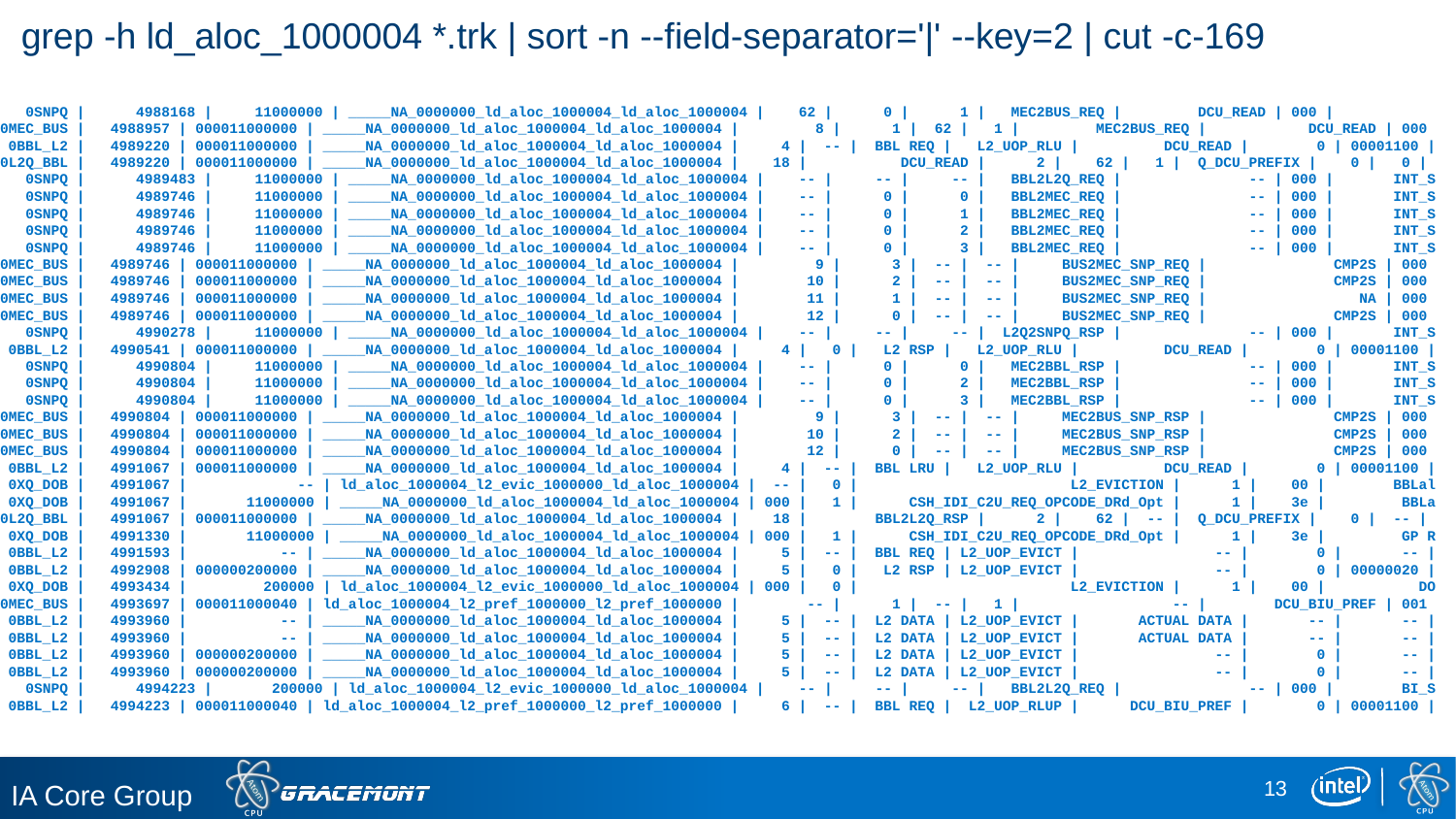

# grep -h ld_aloc_1000004 *.trk | sort -n --field-separator='|' --key=2 | cut -c-169
   0SNPQ |      4988168 |     11000000 | _____NA_0000000_ld_aloc_1000004_ld_aloc_1000004 |    62 |      0 |      1 |   MEC2BUS_REQ |         DCU_READ | 000 |
0MEC_BUS |   4988957 | 000011000000 | _____NA_0000000_ld_aloc_1000004_ld_aloc_1000004 |         8 |      1 |  62 |   1 |         MEC2BUS_REQ |            DCU_READ | 000
 0BBL_L2 |   4989220 | 000011000000 | _____NA_0000000_ld_aloc_1000004_ld_aloc_1000004 |     4 |  -- |  BBL REQ |   L2_UOP_RLU |          DCU_READ |        0 | 00001100 |
0L2Q_BBL |   4989220 | 000011000000 | _____NA_0000000_ld_aloc_1000004_ld_aloc_1000004 |    18 |           DCU_READ |      2 |    62 |   1 |  Q_DCU_PREFIX |    0 |   0 |
   0SNPQ |      4989483 |     11000000 | _____NA_0000000_ld_aloc_1000004_ld_aloc_1000004 |    -- |     -- |     -- |   BBL2L2Q_REQ |               -- | 000 |       INT_S
   0SNPQ |      4989746 |     11000000 | _____NA_0000000_ld_aloc_1000004_ld_aloc_1000004 |    -- |      0 |      0 |   BBL2MEC_REQ |               -- | 000 |       INT_S
   0SNPQ |      4989746 |     11000000 | _____NA_0000000_ld_aloc_1000004_ld_aloc_1000004 |    -- |      0 |      1 |   BBL2MEC_REQ |               -- | 000 |       INT_S
   0SNPQ |      4989746 |     11000000 | _____NA_0000000_ld_aloc_1000004_ld_aloc_1000004 |    -- |      0 |      2 |   BBL2MEC_REQ |               -- | 000 |       INT_S
   0SNPQ |      4989746 |     11000000 | _____NA_0000000_ld_aloc_1000004_ld_aloc_1000004 |    -- |      0 |      3 |   BBL2MEC_REQ |               -- | 000 |       INT_S
0MEC_BUS |   4989746 | 000011000000 | _____NA_0000000_ld_aloc_1000004_ld_aloc_1000004 |         9 |      3 |  -- |  -- |     BUS2MEC_SNP_REQ |               CMP2S | 000
0MEC_BUS |   4989746 | 000011000000 | _____NA_0000000_ld_aloc_1000004_ld_aloc_1000004 |        10 |      2 |  -- |  -- |     BUS2MEC_SNP_REQ |               CMP2S | 000
0MEC_BUS |   4989746 | 000011000000 | _____NA_0000000_ld_aloc_1000004_ld_aloc_1000004 |        11 |      1 |  -- |  -- |     BUS2MEC_SNP_REQ |                  NA | 000
0MEC_BUS |   4989746 | 000011000000 | _____NA_0000000_ld_aloc_1000004_ld_aloc_1000004 |        12 |      0 |  -- |  -- |     BUS2MEC_SNP_REQ |               CMP2S | 000
   0SNPQ |      4990278 |     11000000 | _____NA_0000000_ld_aloc_1000004_ld_aloc_1000004 |    -- |     -- |     -- |  L2Q2SNPQ_RSP |               -- | 000 |       INT_S
 0BBL_L2 |   4990541 | 000011000000 | _____NA_0000000_ld_aloc_1000004_ld_aloc_1000004 |     4 |   0 |   L2 RSP |   L2_UOP_RLU |          DCU_READ |        0 | 00001100 |
   0SNPQ |      4990804 |     11000000 | _____NA_0000000_ld_aloc_1000004_ld_aloc_1000004 |    -- |      0 |      0 |   MEC2BBL_RSP |               -- | 000 |       INT_S
   0SNPQ |      4990804 |     11000000 | _____NA_0000000_ld_aloc_1000004_ld_aloc_1000004 |    -- |      0 |      2 |   MEC2BBL_RSP |               -- | 000 |       INT_S
   0SNPQ |      4990804 |     11000000 | _____NA_0000000_ld_aloc_1000004_ld_aloc_1000004 |    -- |      0 |      3 |   MEC2BBL_RSP |               -- | 000 |       INT_S
0MEC_BUS |   4990804 | 000011000000 | _____NA_0000000_ld_aloc_1000004_ld_aloc_1000004 |         9 |      3 |  -- |  -- |     MEC2BUS_SNP_RSP |               CMP2S | 000
0MEC_BUS |   4990804 | 000011000000 | _____NA_0000000_ld_aloc_1000004_ld_aloc_1000004 |        10 |      2 |  -- |  -- |     MEC2BUS_SNP_RSP |               CMP2S | 000
0MEC_BUS |   4990804 | 000011000000 | _____NA_0000000_ld_aloc_1000004_ld_aloc_1000004 |        12 |      0 |  -- |  -- |     MEC2BUS_SNP_RSP |               CMP2S | 000
 0BBL_L2 |   4991067 | 000011000000 | _____NA_0000000_ld_aloc_1000004_ld_aloc_1000004 |     4 |  -- |  BBL LRU |   L2_UOP_RLU |          DCU_READ |        0 | 00001100 |
 0XQ_DOB |   4991067 |             -- | ld_aloc_1000004_l2_evic_1000000_ld_aloc_1000004 |  -- |   0 |                         L2_EVICTION |      1 |    00 |        BBLal
 0XQ_DOB |   4991067 |       11000000 | _____NA_0000000_ld_aloc_1000004_ld_aloc_1000004 | 000 |   1 |      CSH_IDI_C2U_REQ_OPCODE_DRd_Opt |      1 |    3e |         BBLa
0L2Q_BBL |   4991067 | 000011000000 | _____NA_0000000_ld_aloc_1000004_ld_aloc_1000004 |    18 |        BBL2L2Q_RSP |      2 |    62 |  -- |  Q_DCU_PREFIX |    0 |  -- |
 0XQ_DOB |   4991330 |       11000000 | _____NA_0000000_ld_aloc_1000004_ld_aloc_1000004 | 000 |   1 |      CSH_IDI_C2U_REQ_OPCODE_DRd_Opt |      1 |    3e |         GP R
 0BBL_L2 |   4991593 |           -- | _____NA_0000000_ld_aloc_1000004_ld_aloc_1000004 |     5 |  -- |  BBL REQ | L2_UOP_EVICT |                -- |        0 |       -- |
 0BBL_L2 |   4992908 | 000000200000 | _____NA_0000000_ld_aloc_1000004_ld_aloc_1000004 |     5 |   0 |   L2 RSP | L2_UOP_EVICT |                -- |        0 | 00000020 |
 0XQ_DOB |   4993434 |         200000 | ld_aloc_1000004_l2_evic_1000000_ld_aloc_1000004 | 000 |   0 |                         L2_EVICTION |      1 |    00 |           DO
0MEC_BUS |   4993697 | 000011000040 | ld_aloc_1000004_l2_pref_1000000_l2_pref_1000000 |        -- |      1 |  -- |   1 |                  -- |        DCU_BIU_PREF | 001
 0BBL_L2 |   4993960 |           -- | _____NA_0000000_ld_aloc_1000004_ld_aloc_1000004 |     5 |  -- |  L2 DATA | L2_UOP_EVICT |       ACTUAL DATA |       -- |       -- |
 0BBL_L2 |   4993960 |           -- | _____NA_0000000_ld_aloc_1000004_ld_aloc_1000004 |     5 |  -- |  L2 DATA | L2_UOP_EVICT |       ACTUAL DATA |       -- |       -- |
 0BBL_L2 |   4993960 | 000000200000 | _____NA_0000000_ld_aloc_1000004_ld_aloc_1000004 |     5 |  -- |  L2 DATA | L2_UOP_EVICT |                -- |        0 |       -- |
 0BBL_L2 |   4993960 | 000000200000 | _____NA_0000000_ld_aloc_1000004_ld_aloc_1000004 |     5 |  -- |  L2 DATA | L2_UOP_EVICT |                -- |        0 |       -- |
   0SNPQ |      4994223 |       200000 | ld_aloc_1000004_l2_evic_1000000_ld_aloc_1000004 |    -- |     -- |     -- |   BBL2L2Q_REQ |               -- | 000 |        BI_S
 0BBL_L2 |   4994223 | 000011000040 | ld_aloc_1000004_l2_pref_1000000_l2_pref_1000000 |     6 |  -- |  BBL REQ |  L2_UOP_RLUP |      DCU_BIU_PREF |        0 | 00001100 |